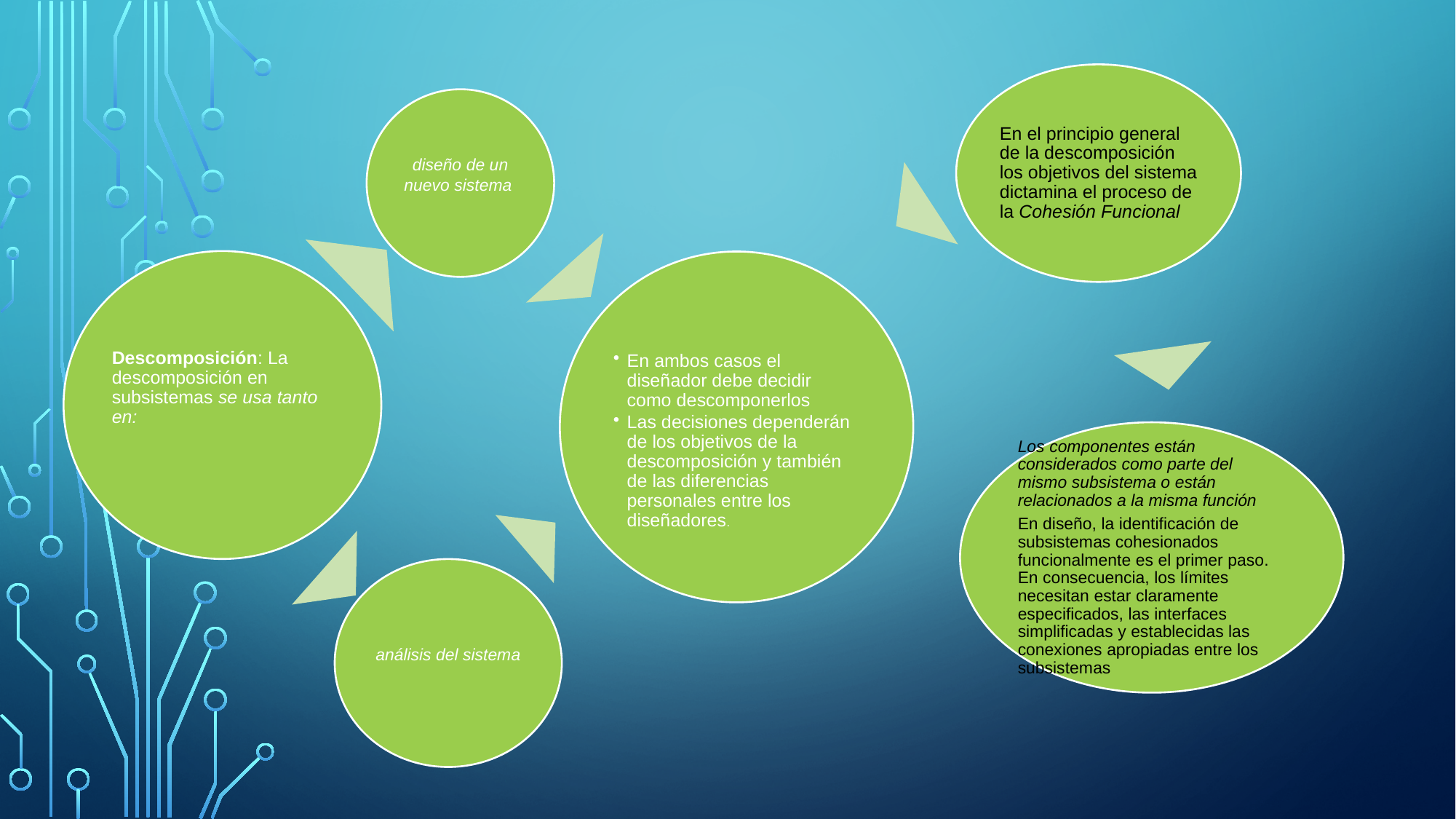

Descomposición: La descomposición en subsistemas se usa tanto en:

análisis del sistema

diseño de un nuevo sistema

En ambos casos el diseñador debe decidir como descomponerlos
Las decisiones dependerán de los objetivos de la descomposición y también de las diferencias personales entre los diseñadores.
En el principio general de la descomposición los objetivos del sistema dictamina el proceso de la Cohesión Funcional
Los componentes están considerados como parte del mismo subsistema o están relacionados a la misma función
En diseño, la identificación de subsistemas cohesionados funcionalmente es el primer paso. En consecuencia, los límites necesitan estar claramente especificados, las interfaces simplificadas y establecidas las conexiones apropiadas entre los subsistemas